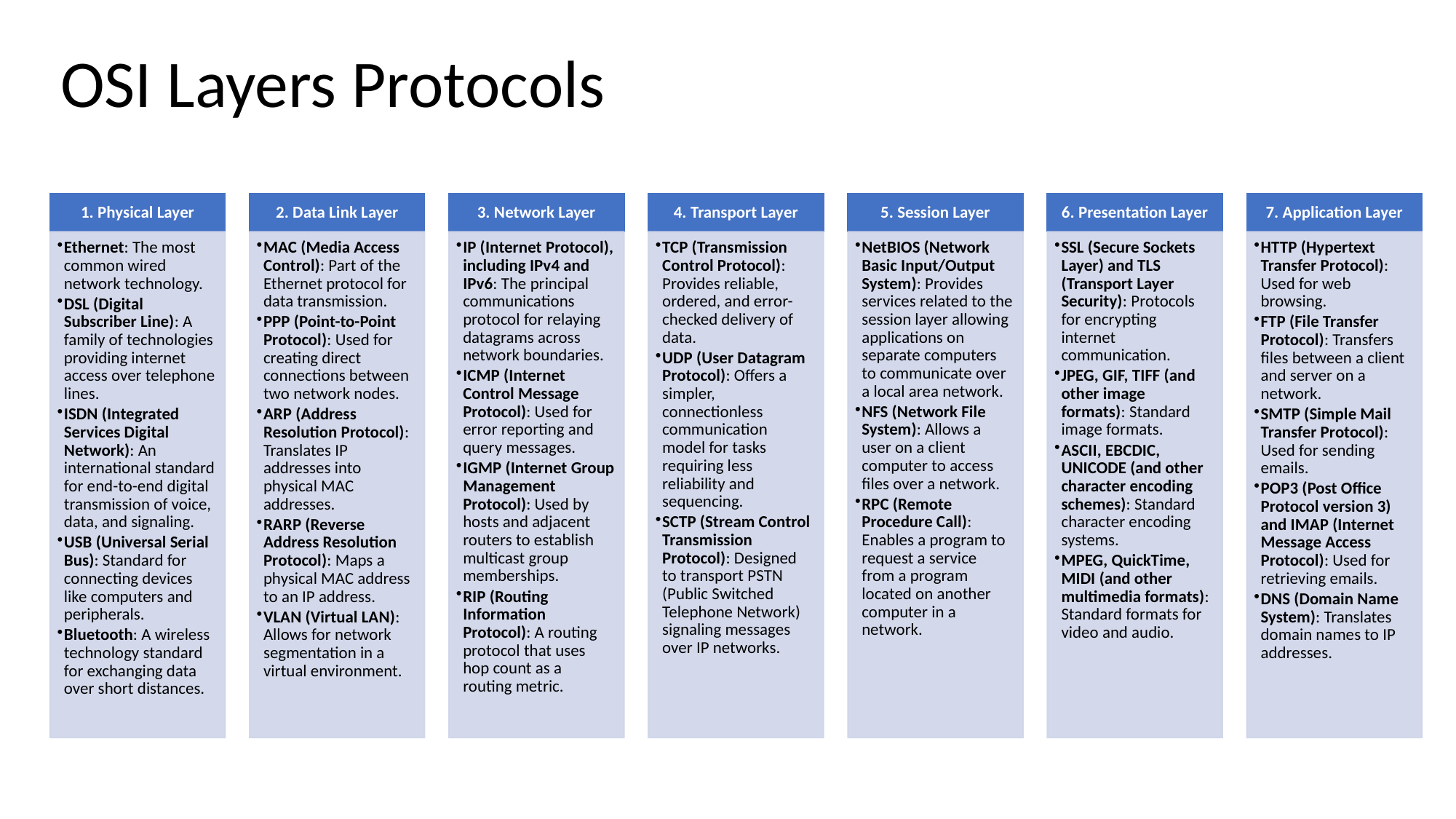

# OSI Layers Protocols
1. Physical Layer
Ethernet: The most common wired network technology.
DSL (Digital Subscriber Line): A family of technologies providing internet access over telephone lines.
ISDN (Integrated Services Digital Network): An international standard for end-to-end digital transmission of voice, data, and signaling.
USB (Universal Serial Bus): Standard for connecting devices like computers and peripherals.
Bluetooth: A wireless technology standard for exchanging data over short distances.
2. Data Link Layer
MAC (Media Access Control): Part of the Ethernet protocol for data transmission.
PPP (Point-to-Point Protocol): Used for creating direct connections between two network nodes.
ARP (Address Resolution Protocol): Translates IP addresses into physical MAC addresses.
RARP (Reverse Address Resolution Protocol): Maps a physical MAC address to an IP address.
VLAN (Virtual LAN): Allows for network segmentation in a virtual environment.
3. Network Layer
IP (Internet Protocol), including IPv4 and IPv6: The principal communications protocol for relaying datagrams across network boundaries.
ICMP (Internet Control Message Protocol): Used for error reporting and query messages.
IGMP (Internet Group Management Protocol): Used by hosts and adjacent routers to establish multicast group memberships.
RIP (Routing Information Protocol): A routing protocol that uses hop count as a routing metric.
4. Transport Layer
TCP (Transmission Control Protocol): Provides reliable, ordered, and error-checked delivery of data.
UDP (User Datagram Protocol): Offers a simpler, connectionless communication model for tasks requiring less reliability and sequencing.
SCTP (Stream Control Transmission Protocol): Designed to transport PSTN (Public Switched Telephone Network) signaling messages over IP networks.
5. Session Layer
NetBIOS (Network Basic Input/Output System): Provides services related to the session layer allowing applications on separate computers to communicate over a local area network.
NFS (Network File System): Allows a user on a client computer to access files over a network.
RPC (Remote Procedure Call): Enables a program to request a service from a program located on another computer in a network.
6. Presentation Layer
SSL (Secure Sockets Layer) and TLS (Transport Layer Security): Protocols for encrypting internet communication.
JPEG, GIF, TIFF (and other image formats): Standard image formats.
ASCII, EBCDIC, UNICODE (and other character encoding schemes): Standard character encoding systems.
MPEG, QuickTime, MIDI (and other multimedia formats): Standard formats for video and audio.
7. Application Layer
HTTP (Hypertext Transfer Protocol): Used for web browsing.
FTP (File Transfer Protocol): Transfers files between a client and server on a network.
SMTP (Simple Mail Transfer Protocol): Used for sending emails.
POP3 (Post Office Protocol version 3) and IMAP (Internet Message Access Protocol): Used for retrieving emails.
DNS (Domain Name System): Translates domain names to IP addresses.